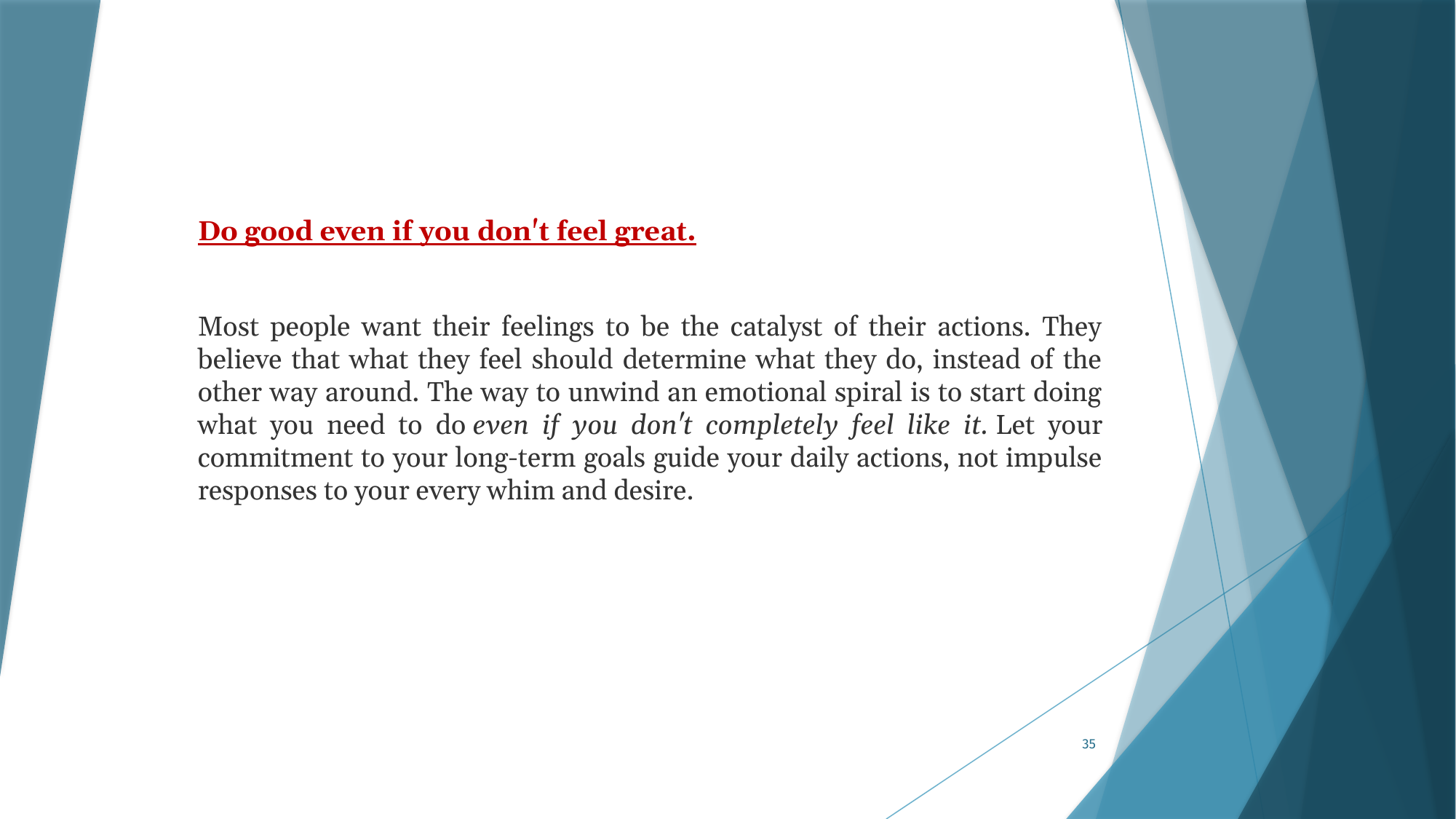

Do good even if you don't feel great.

Most people want their feelings to be the catalyst of their actions. They believe that what they feel should determine what they do, instead of the other way around. The way to unwind an emotional spiral is to start doing what you need to do even if you don't completely feel like it. Let your commitment to your long-term goals guide your daily actions, not impulse responses to your every whim and desire.

35